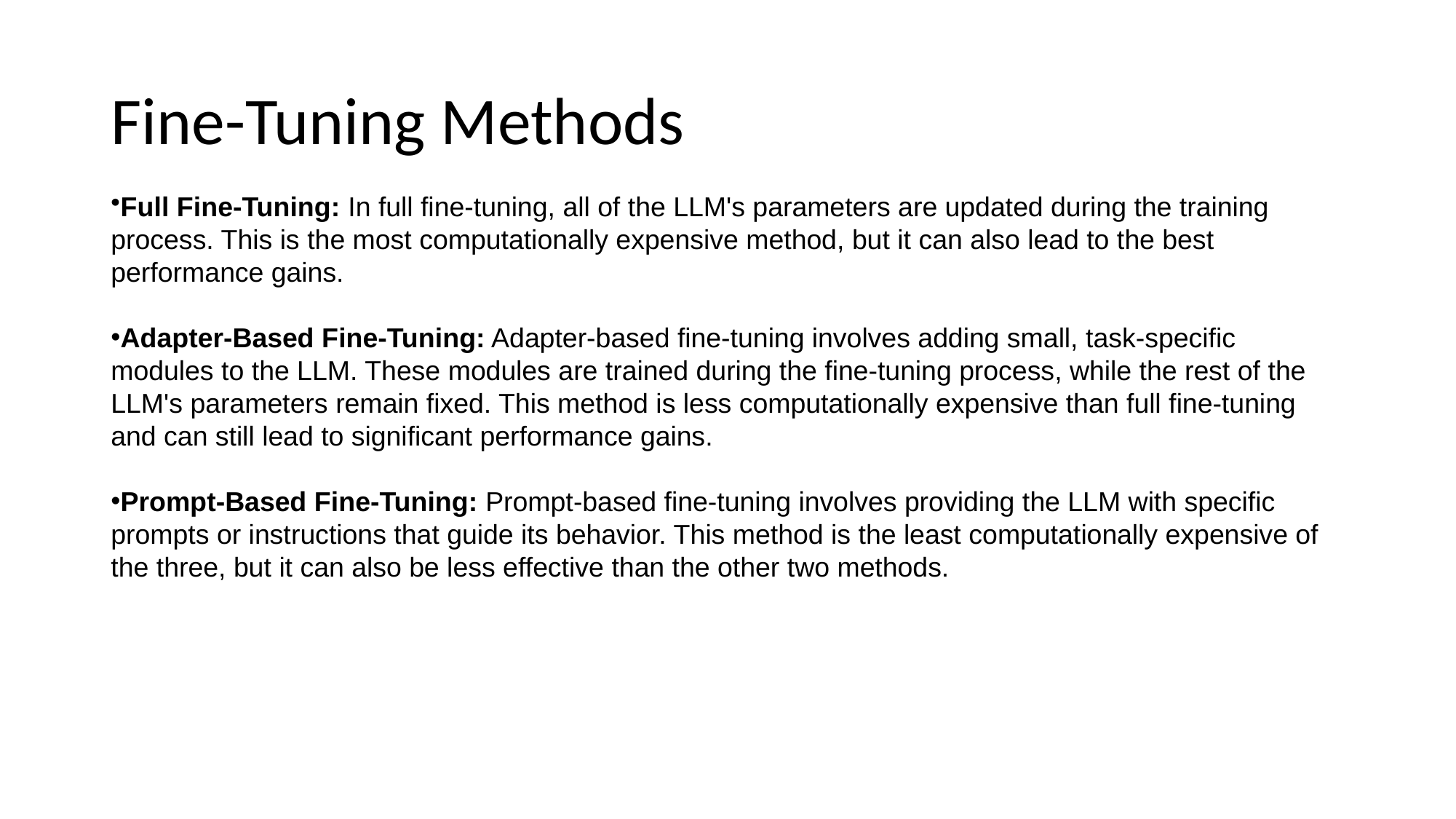

# Fine-Tuning Methods
Full Fine-Tuning: In full fine-tuning, all of the LLM's parameters are updated during the training process. This is the most computationally expensive method, but it can also lead to the best performance gains.

Adapter-Based Fine-Tuning: Adapter-based fine-tuning involves adding small, task-specific modules to the LLM. These modules are trained during the fine-tuning process, while the rest of the LLM's parameters remain fixed. This method is less computationally expensive than full fine-tuning and can still lead to significant performance gains.

Prompt-Based Fine-Tuning: Prompt-based fine-tuning involves providing the LLM with specific prompts or instructions that guide its behavior. This method is the least computationally expensive of the three, but it can also be less effective than the other two methods.